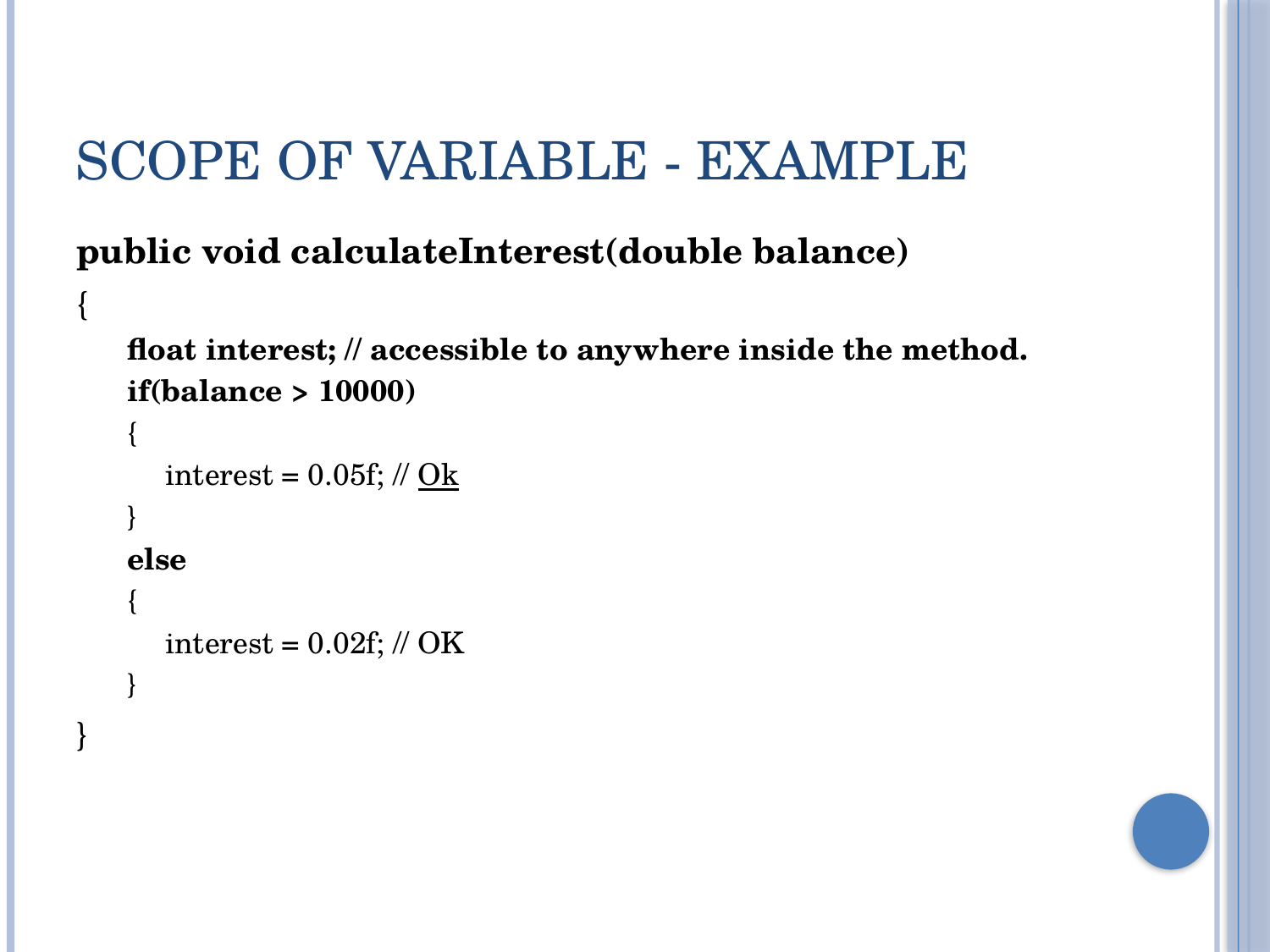

# Scope of Variable - Example
public void calculateInterest(double balance)
{
float interest; // accessible to anywhere inside the method.
if(balance > 10000)
{
	interest = 0.05f; // Ok
}
else
{
	interest = 0.02f; // OK
}
}